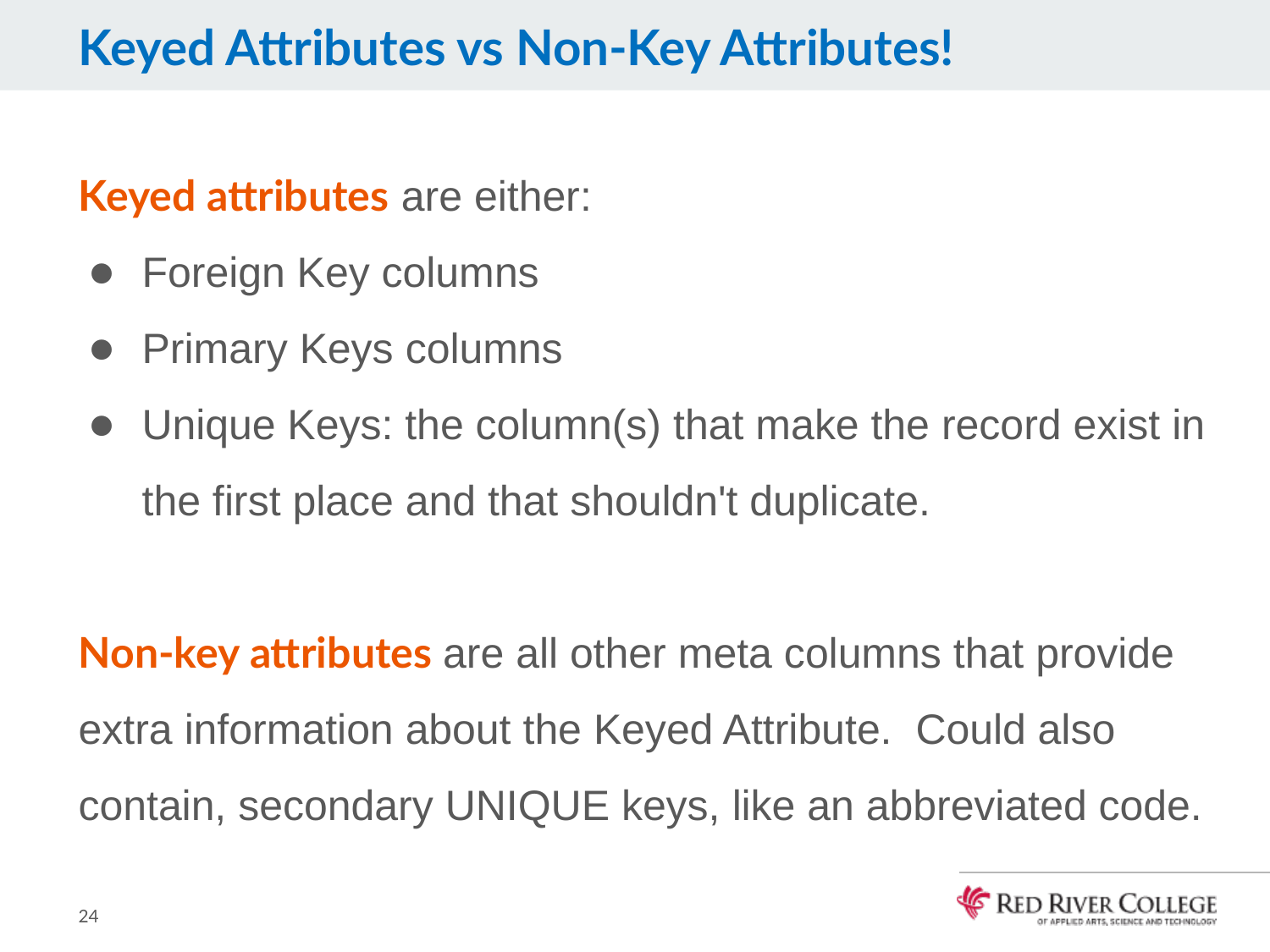

# Keyed Attributes vs Non-Key Attributes!
Keyed attributes are either:
Foreign Key columns
Primary Keys columns
Unique Keys: the column(s) that make the record exist in the first place and that shouldn't duplicate.
Non-key attributes are all other meta columns that provide extra information about the Keyed Attribute.  Could also contain, secondary UNIQUE keys, like an abbreviated code.
24